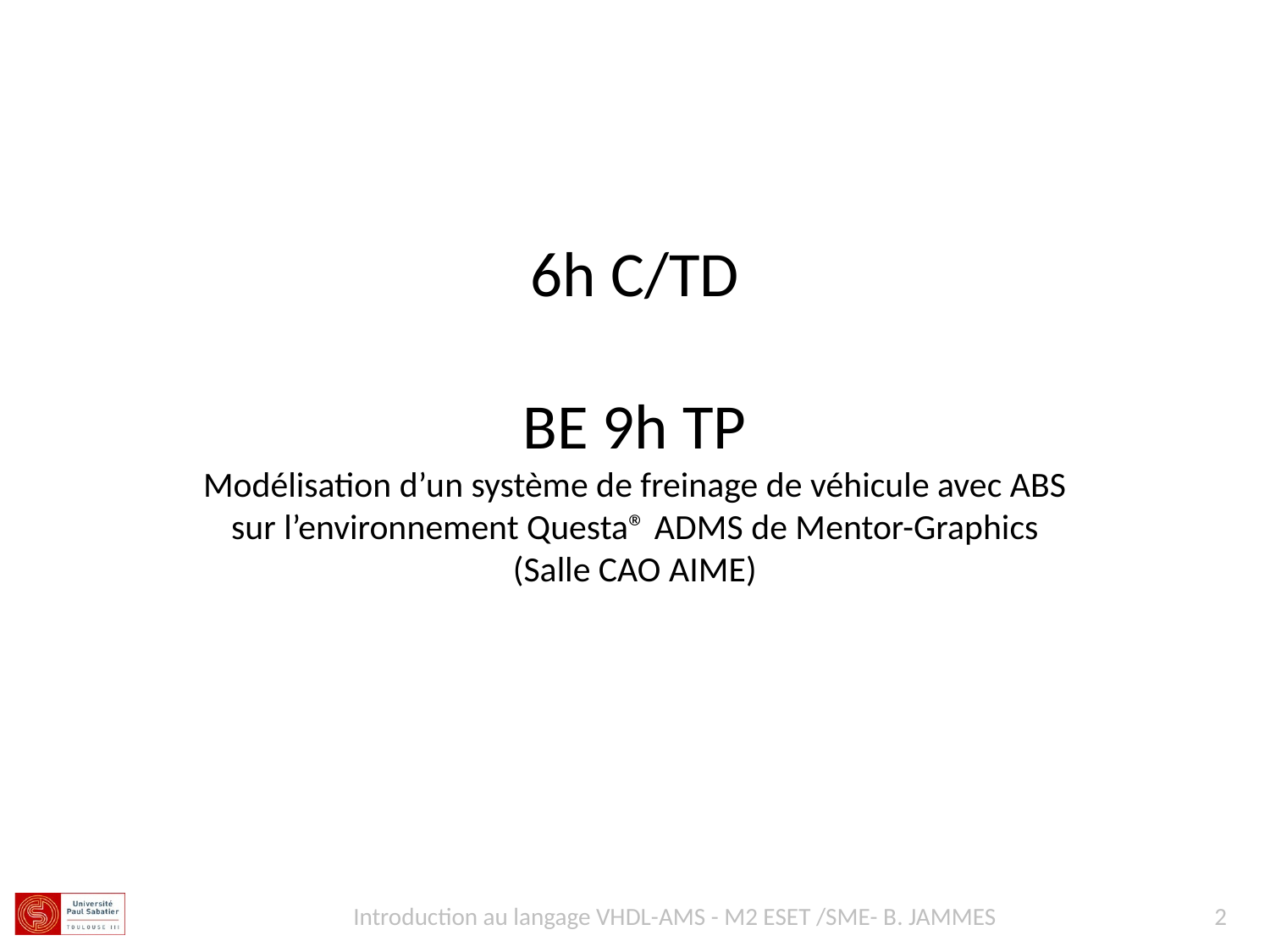

6h C/TD

BE 9h TP
Modélisation d’un système de freinage de véhicule avec ABS sur l’environnement Questa® ADMS de Mentor-Graphics
(Salle CAO AIME)
Introduction au langage VHDL-AMS - M2 ESET /SME- B. JAMMES
2